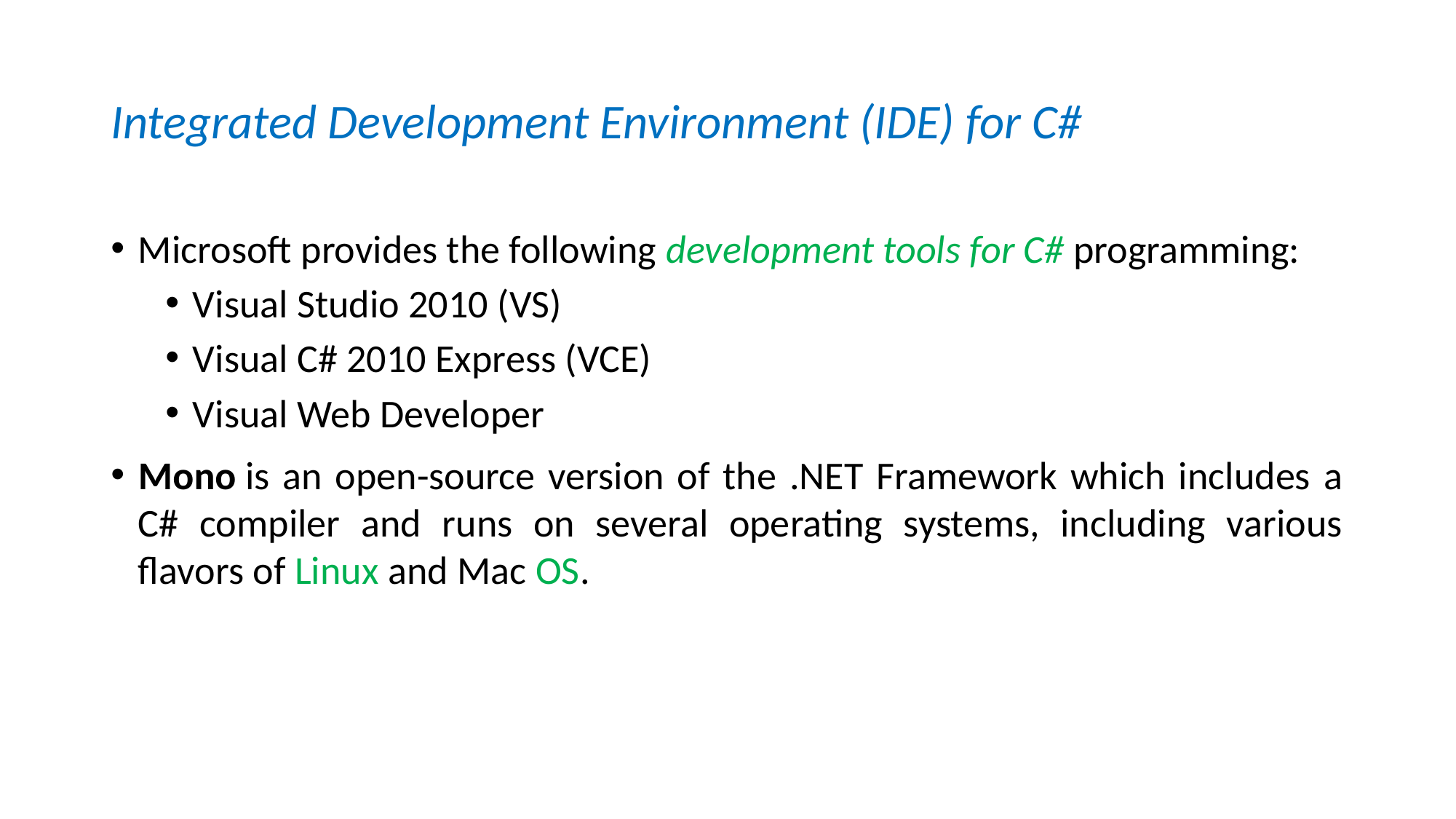

# Integrated Development Environment (IDE) for C#
Microsoft provides the following development tools for C# programming:
Visual Studio 2010 (VS)
Visual C# 2010 Express (VCE)
Visual Web Developer
Mono is an open-source version of the .NET Framework which includes a C# compiler and runs on several operating systems, including various flavors of Linux and Mac OS.